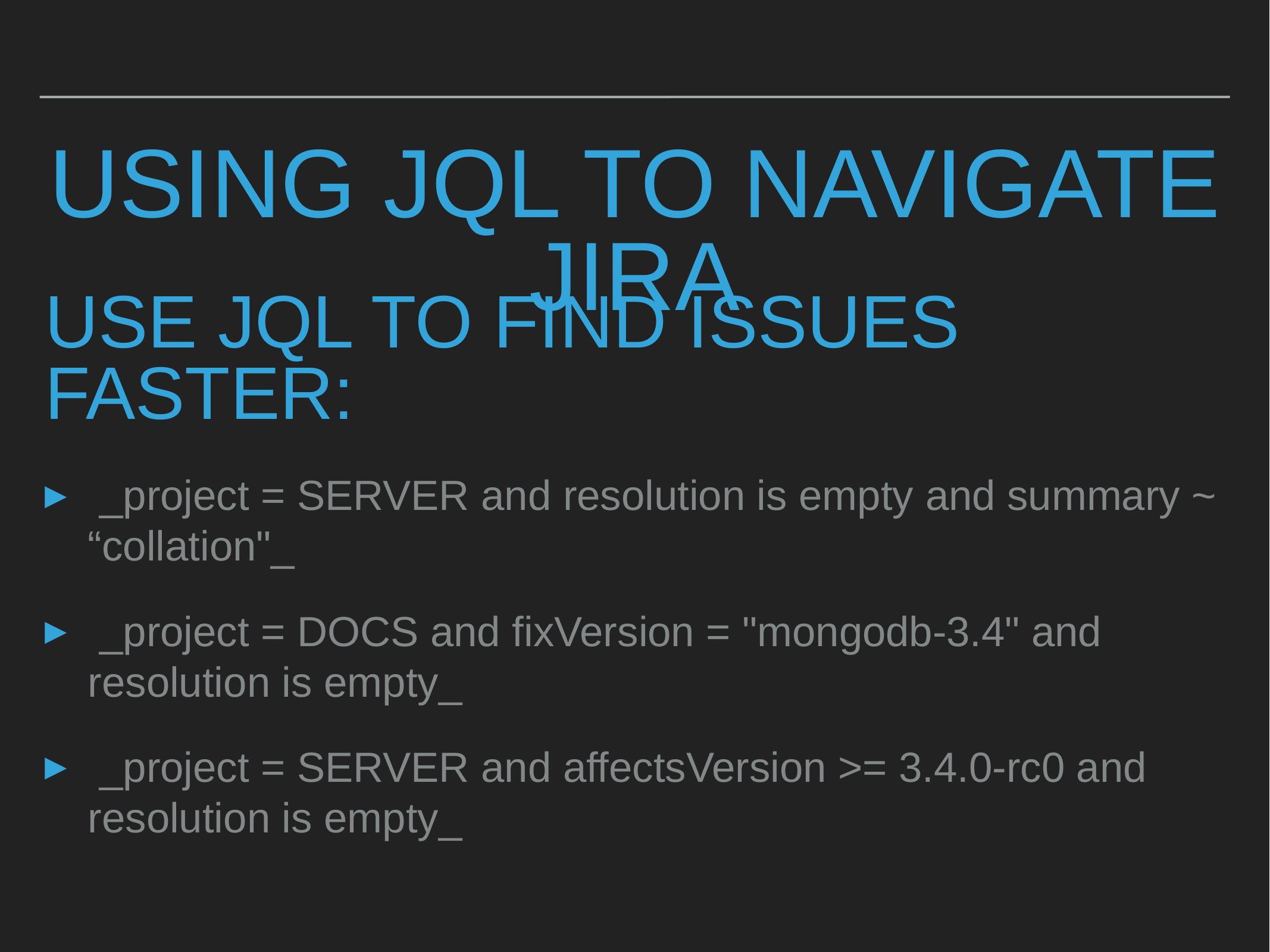

# Using JQL to navigate JIRA
Use JQL to find issues faster:
 _project = SERVER and resolution is empty and summary ~ “collation"_
 _project = DOCS and fixVersion = "mongodb-3.4" and resolution is empty_
 _project = SERVER and affectsVersion >= 3.4.0-rc0 and resolution is empty_